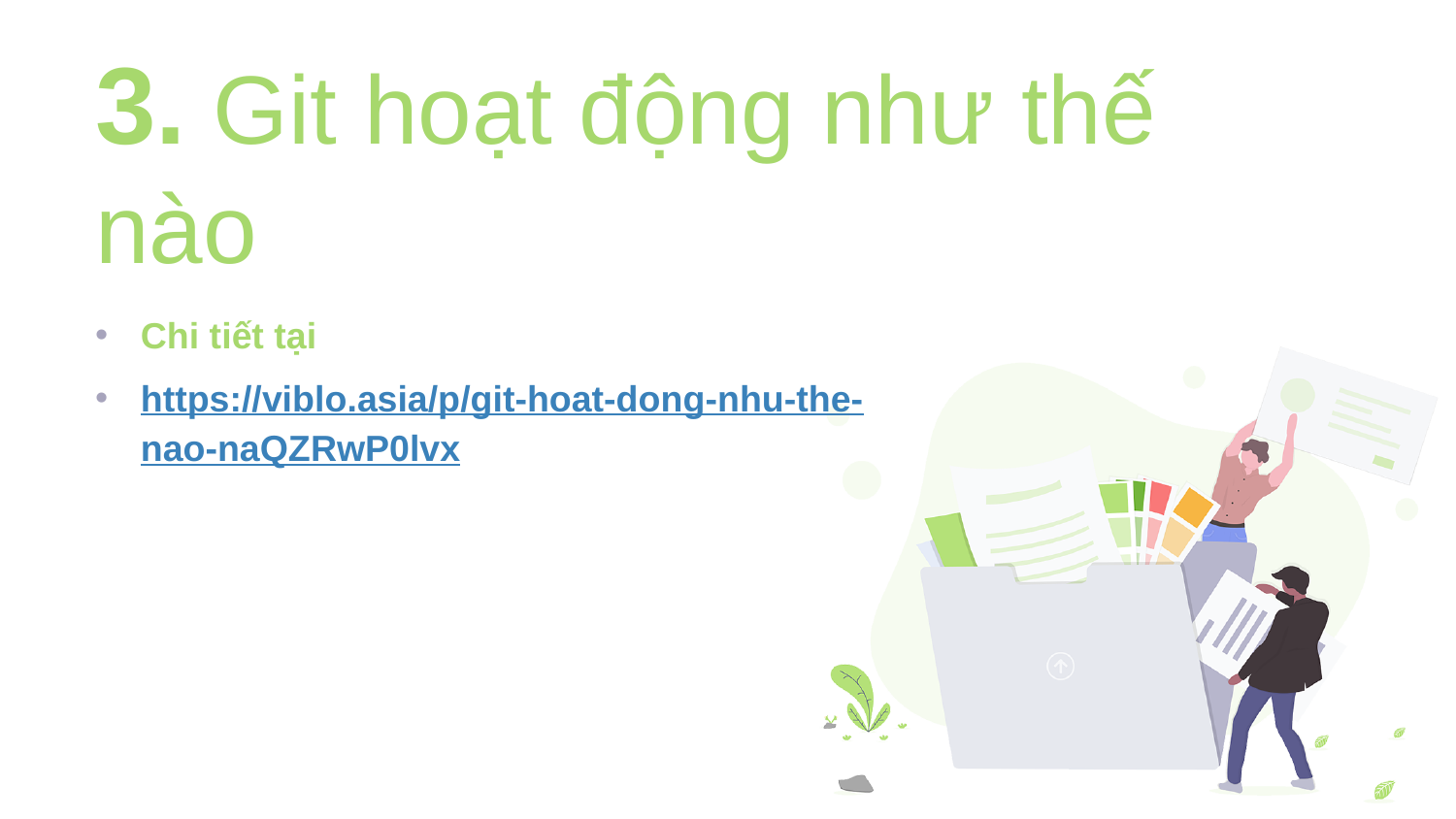

# 3. Git hoạt động như thế nào
Chi tiết tại
https://viblo.asia/p/git-hoat-dong-nhu-the-nao-naQZRwP0lvx